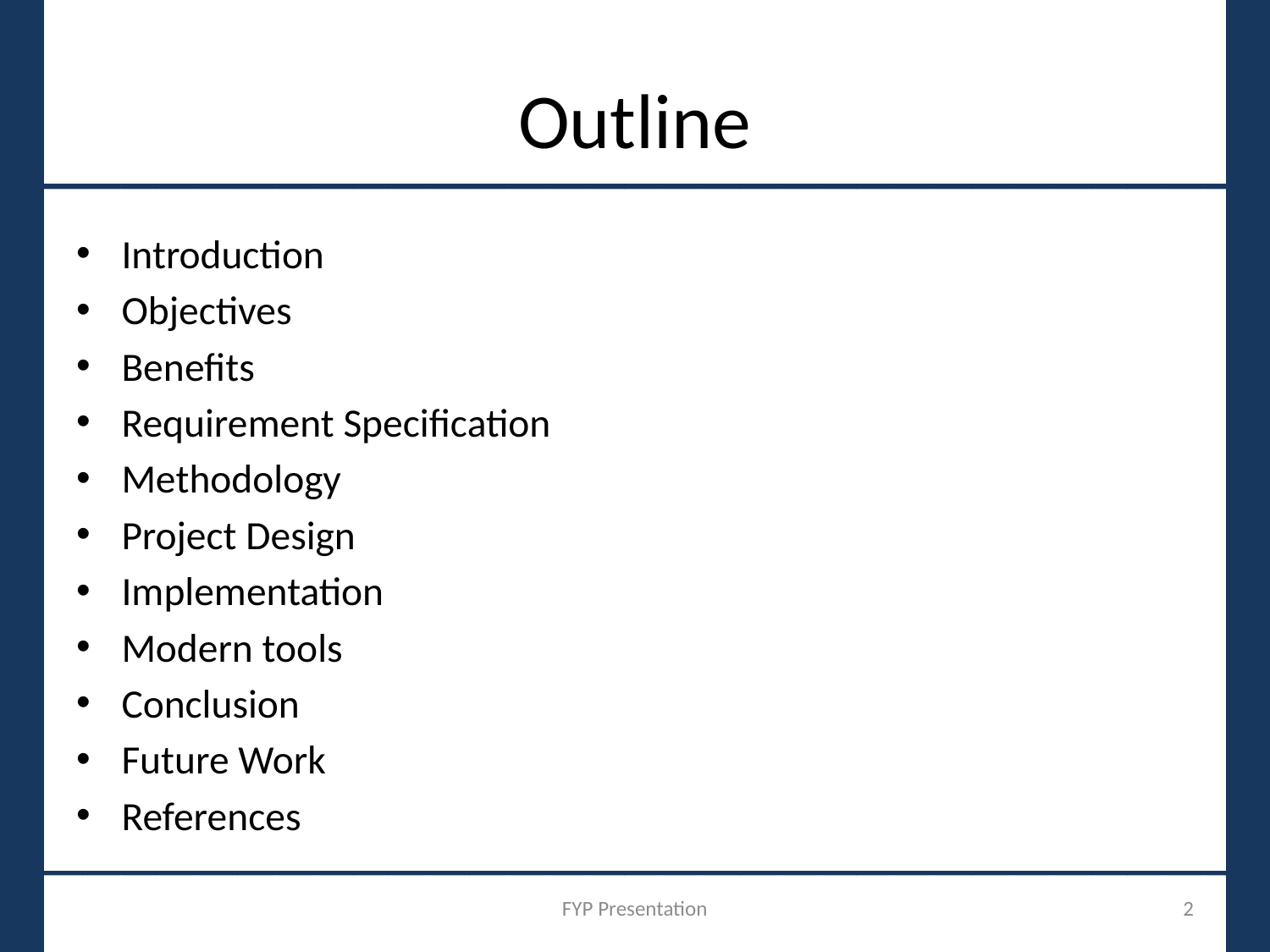

# Outline
_______________________________
Introduction
Objectives
Benefits
Requirement Specification
Methodology
Project Design
Implementation
Modern tools
Conclusion
Future Work
References
_______________________________
FYP Presentation
2